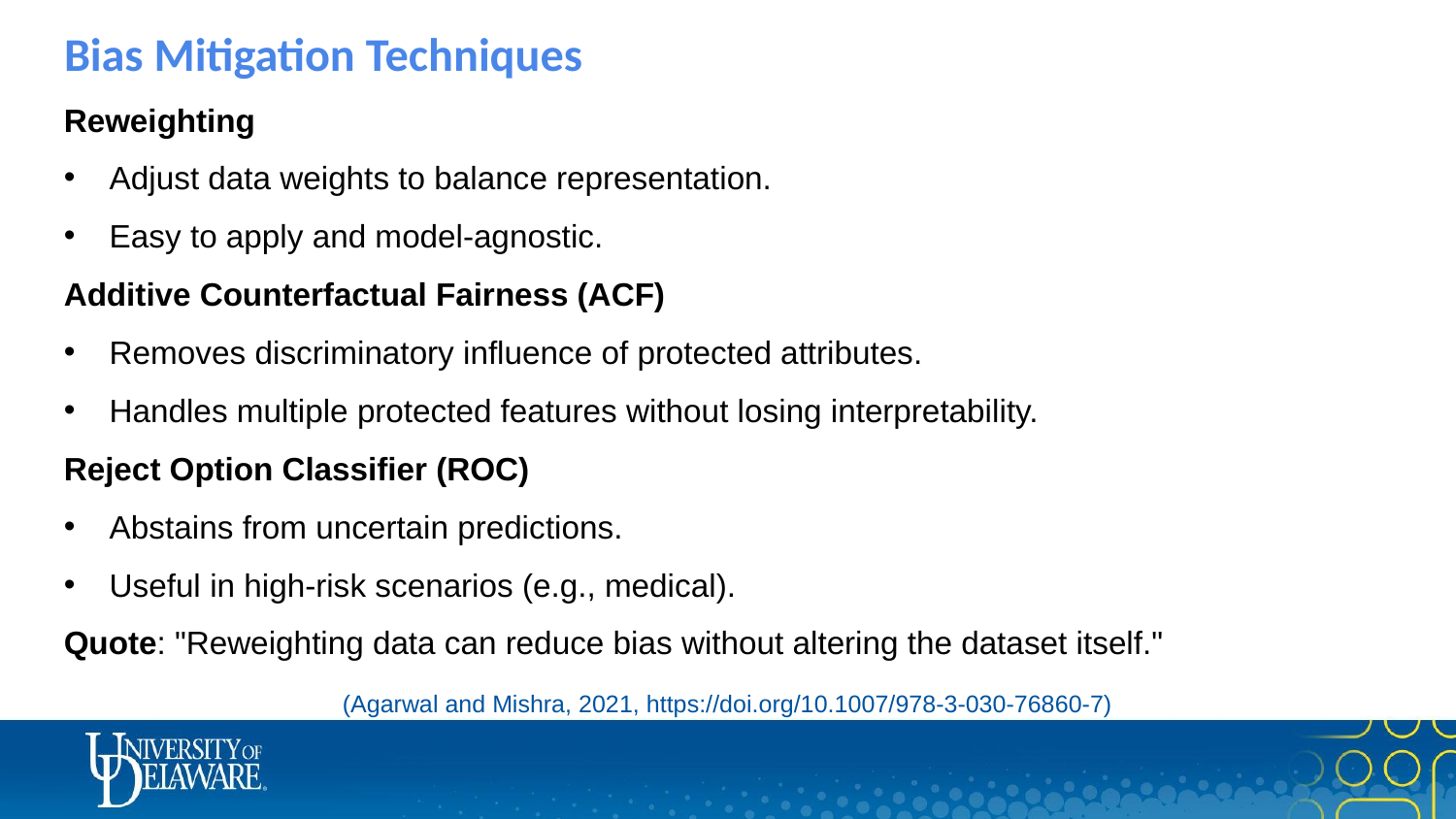

# Bias Mitigation Techniques
Reweighting
Adjust data weights to balance representation.
Easy to apply and model-agnostic.
Additive Counterfactual Fairness (ACF)
Removes discriminatory influence of protected attributes.
Handles multiple protected features without losing interpretability.
Reject Option Classifier (ROC)
Abstains from uncertain predictions.
Useful in high-risk scenarios (e.g., medical).
Quote: "Reweighting data can reduce bias without altering the dataset itself."
(Agarwal and Mishra, 2021, https://doi.org/10.1007/978-3-030-76860-7)